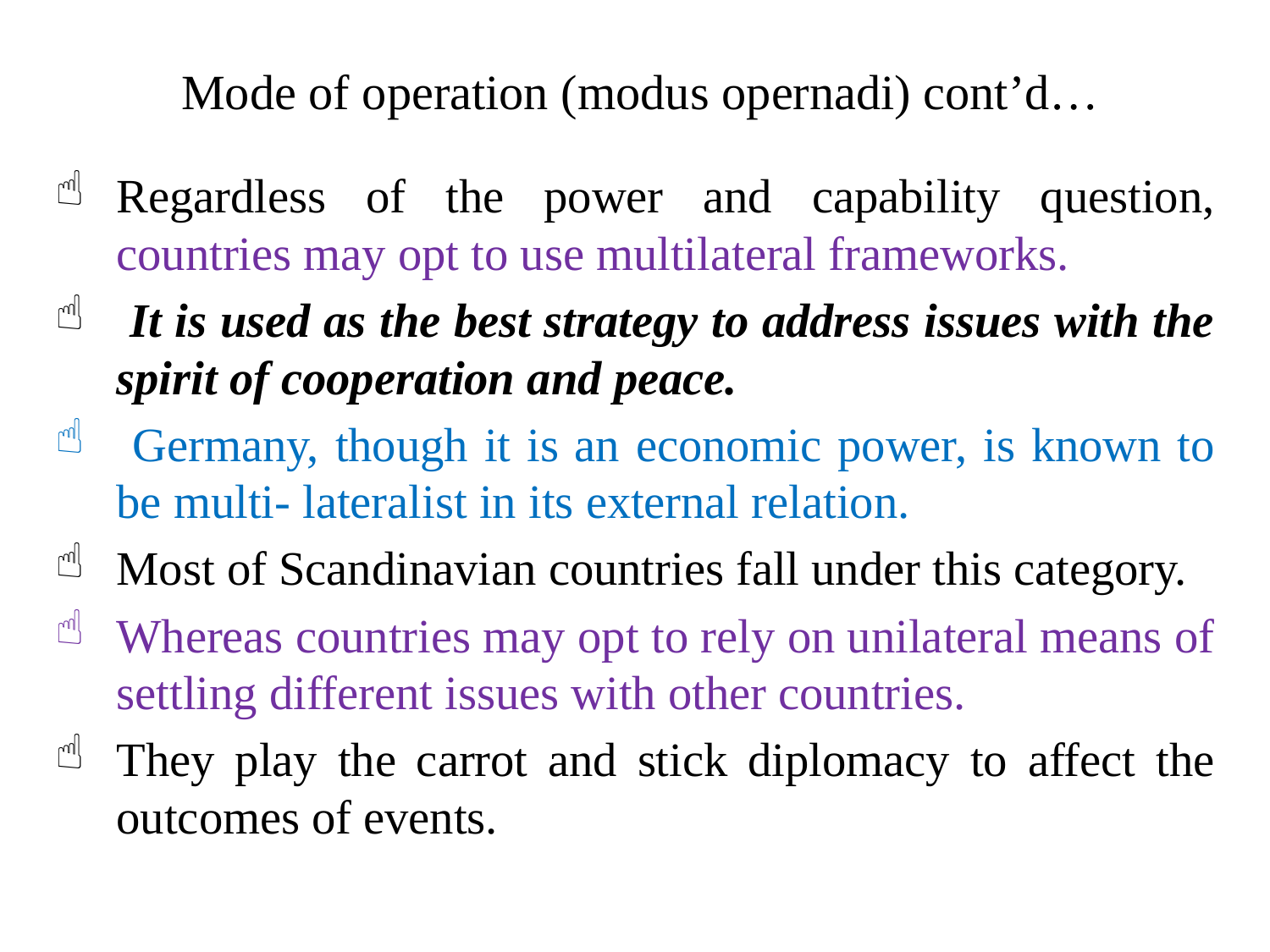

# Mode of operation (modus opernadi) cont’d…
Regardless of the power and capability question, countries may opt to use multilateral frameworks.
 It is used as the best strategy to address issues with the spirit of cooperation and peace.
 Germany, though it is an economic power, is known to be multi- lateralist in its external relation.
Most of Scandinavian countries fall under this category.
Whereas countries may opt to rely on unilateral means of settling different issues with other countries.
They play the carrot and stick diplomacy to affect the outcomes of events.